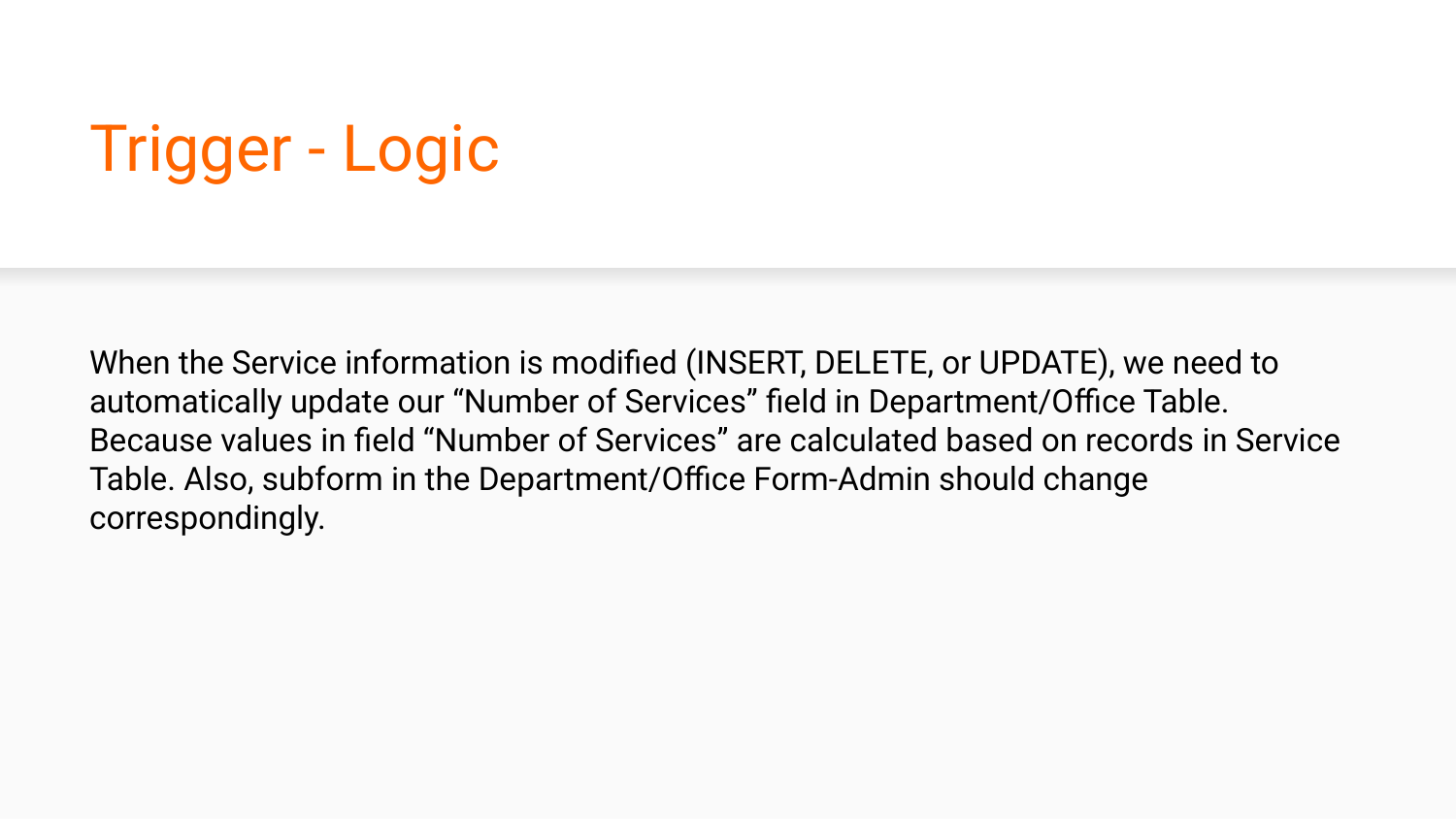

Trigger - Logic
When the Service information is modified (INSERT, DELETE, or UPDATE), we need to automatically update our “Number of Services” field in Department/Office Table. Because values in field “Number of Services” are calculated based on records in Service Table. Also, subform in the Department/Office Form-Admin should change correspondingly.